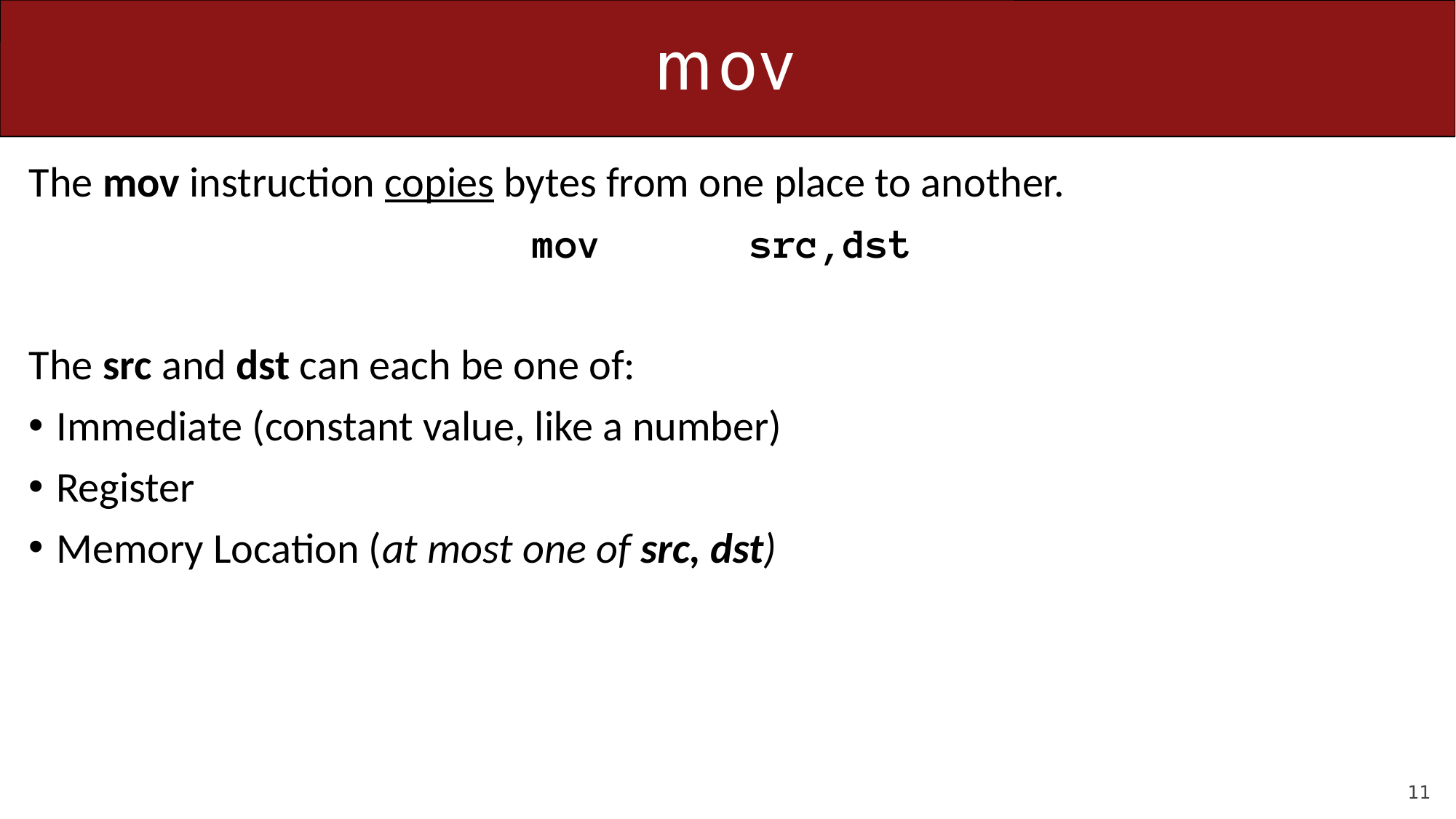

# mov
The mov instruction copies bytes from one place to another.
mov		src,dst

The src and dst can each be one of:
Immediate (constant value, like a number)
Register
Memory Location (at most one of src, dst)